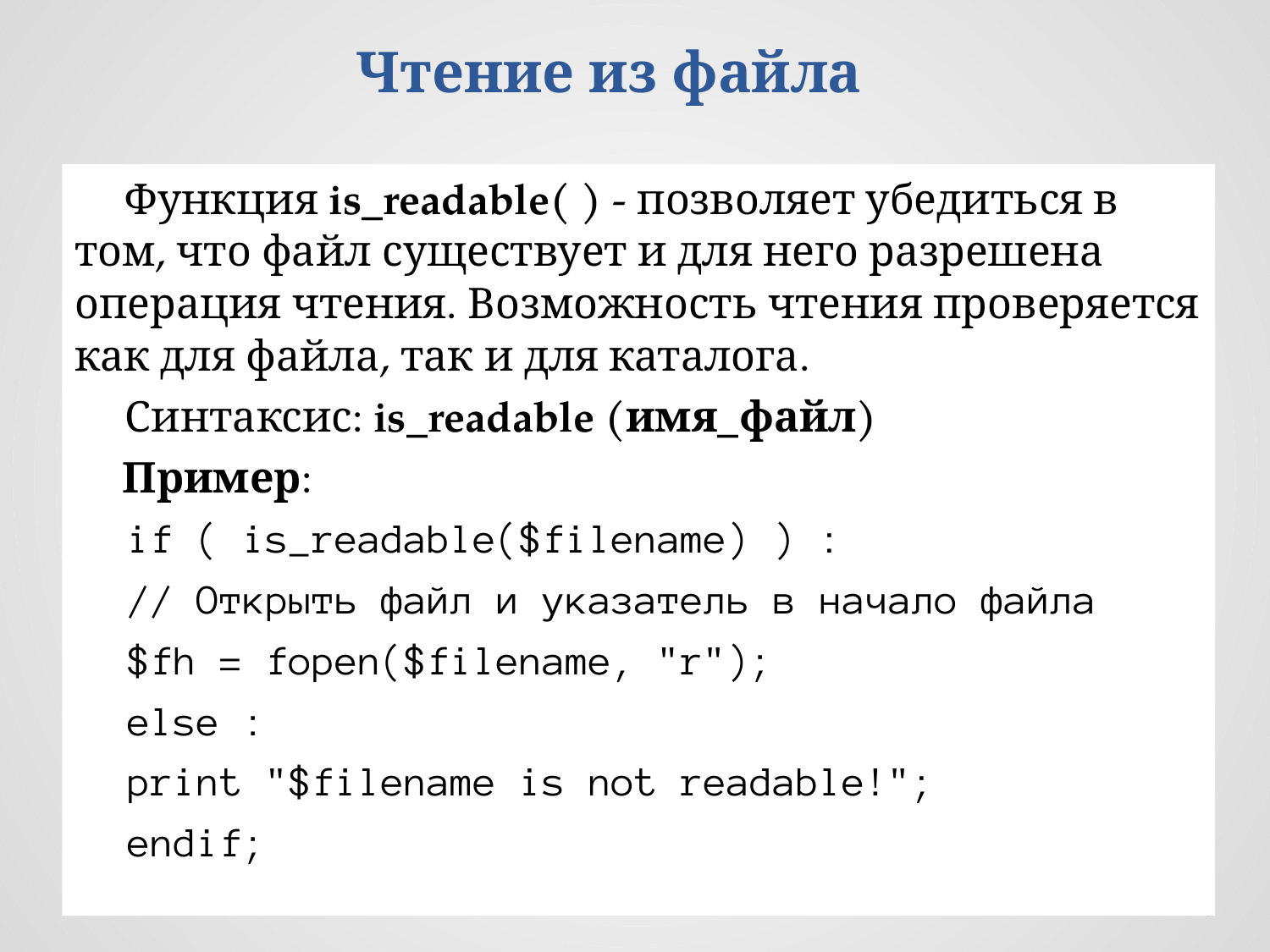

# Чтение из файла
Функция is_readable( )‏ - позволяет убедиться в том, что файл существует и для него разрешена операция чтения. Возможность чтения проверяется как для файла, так и для каталога.
Синтаксис: is_readable (имя_файл)‏
	Пример:
if ( is_readable($filename) ) :
// Открыть файл и указатель в начало файла
$fh = fopen($filename, "r");
else :
print "$filename is not readable!";
endif;
10